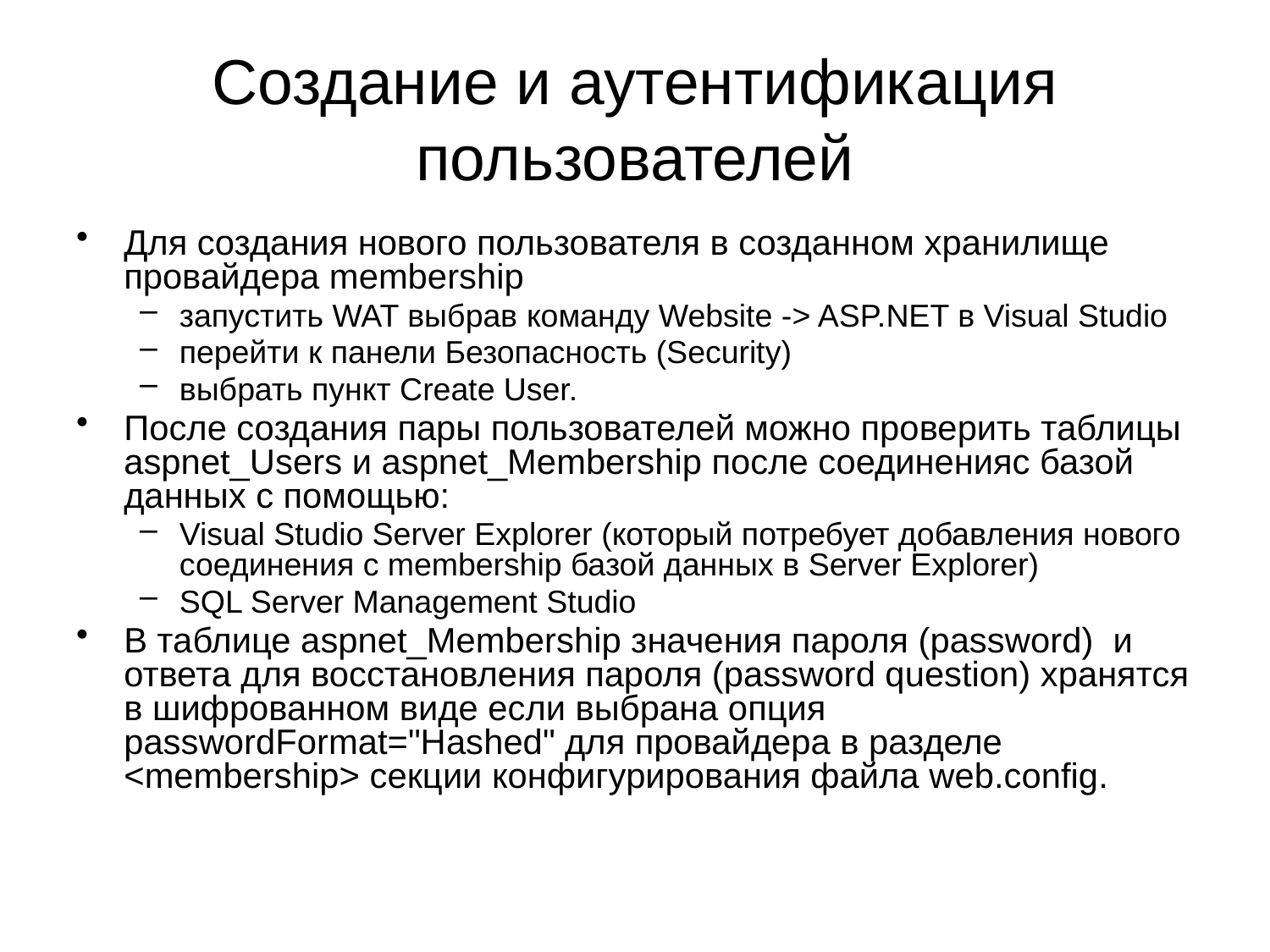

# Создание и аутентификация пользователей
Для создания нового пользователя в созданном хранилище провайдера membership
запустить WAT выбрав команду Website -> ASP.NET в Visual Studio
перейти к панели Безопасность (Security)
выбрать пункт Create User.
После создания пары пользователей можно проверить таблицы aspnet_Users и aspnet_Membership после соединенияс базой данных с помощью:
Visual Studio Server Explorer (который потребует добавления нового соединения с membership базой данных в Server Explorer)
SQL Server Management Studio
В таблице aspnet_Membership значения пароля (password)  и ответа для восстановления пароля (password question) хранятся в шифрованном виде если выбрана опция passwordFormat="Hashed" для провайдера в разделе <membership> секции конфигурирования файла web.config.